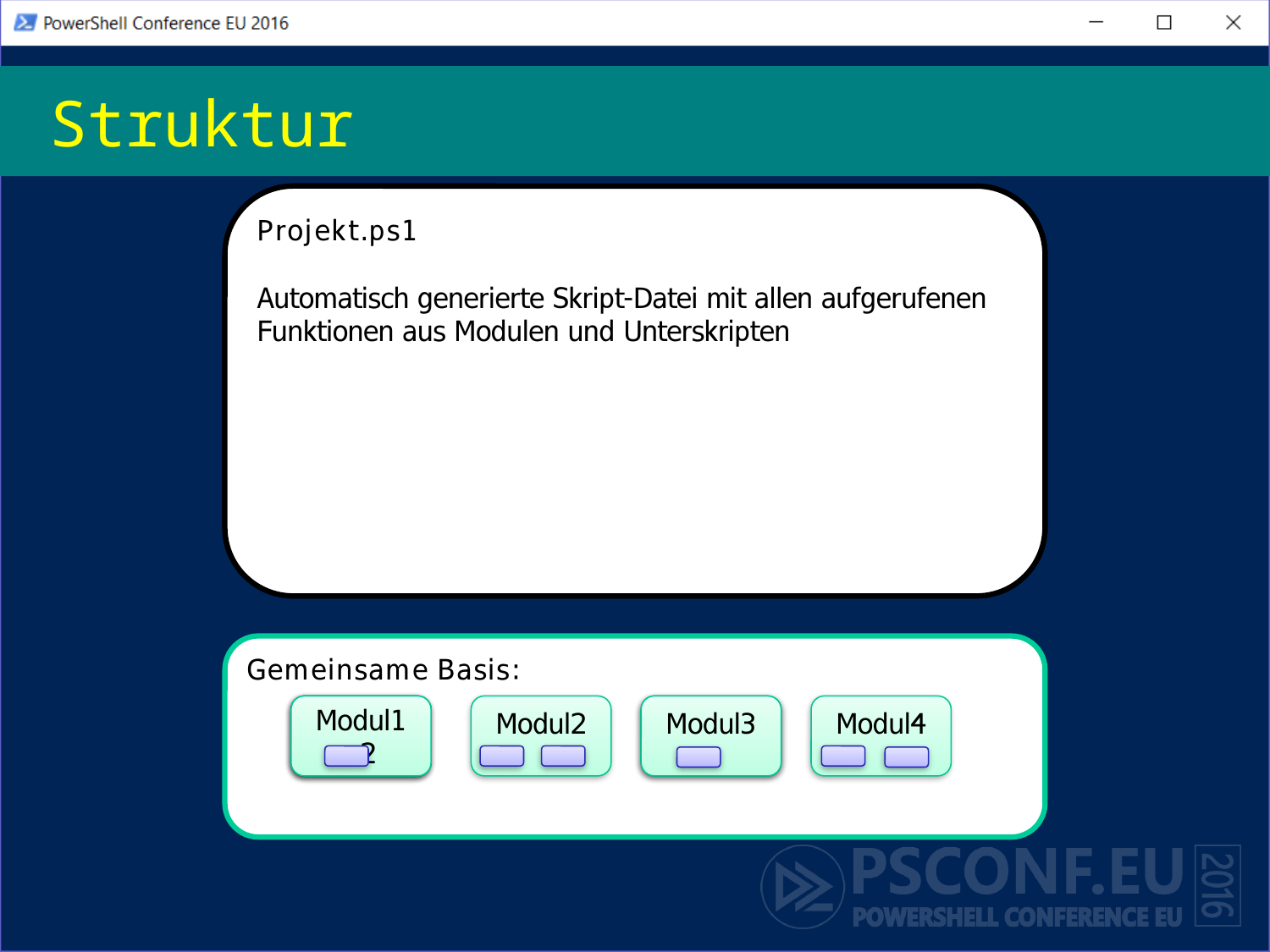

# Struktur
Projekt:
Projekt.ps1

Automatisch generierte Skript-Datei mit allen aufgerufenen Funktionen aus Modulen und Unterskripten
Start.ps1
Generierte Test-Stümpfe
Skript.ps1
Skript.ps1

Class.ps1

Gemeinsame Basis:
Modul1
Modul1
Modul1
v2
Modul2
Modul3
Modul3
Modul4